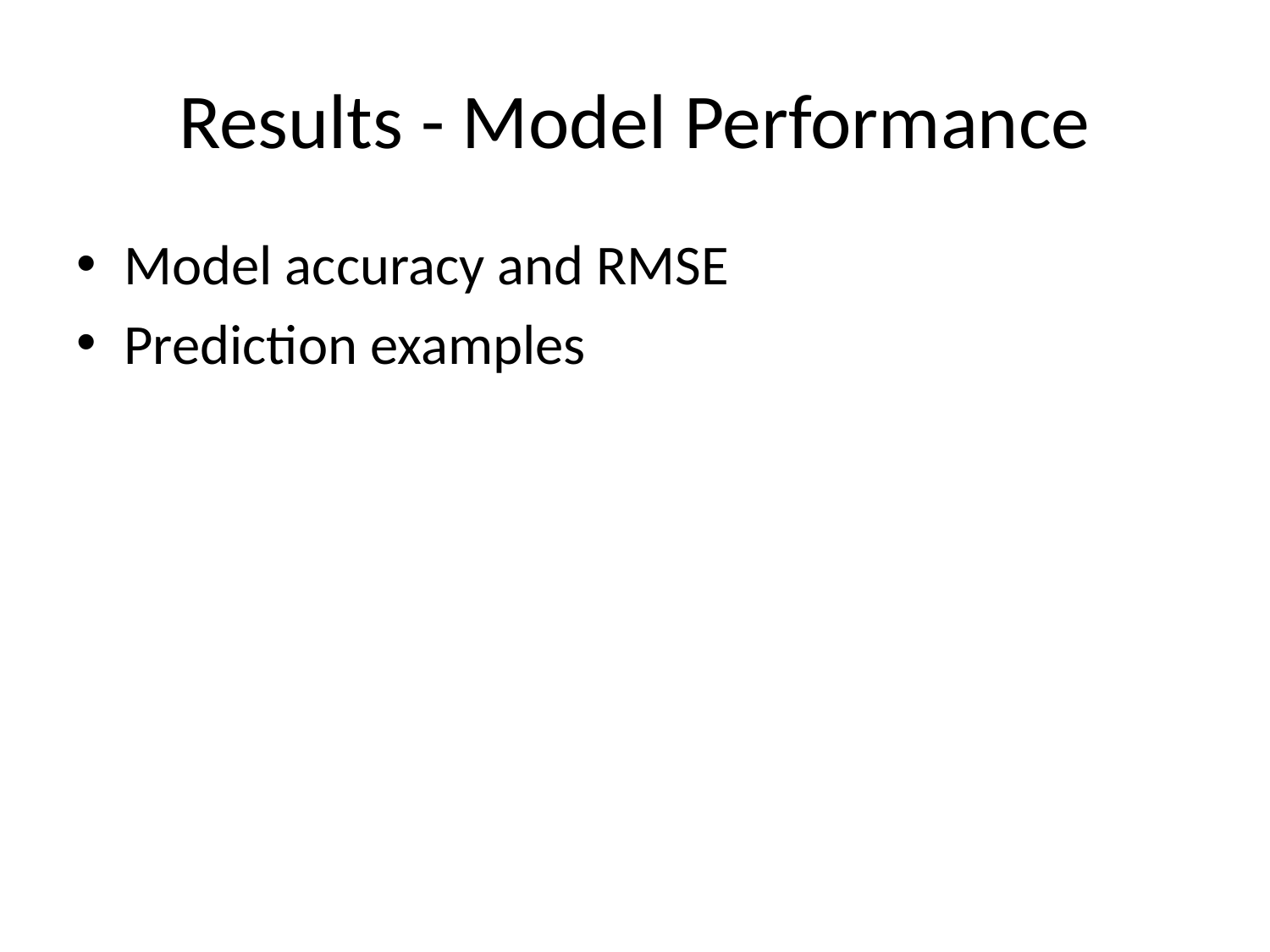

# Results - Model Performance
Model accuracy and RMSE
Prediction examples